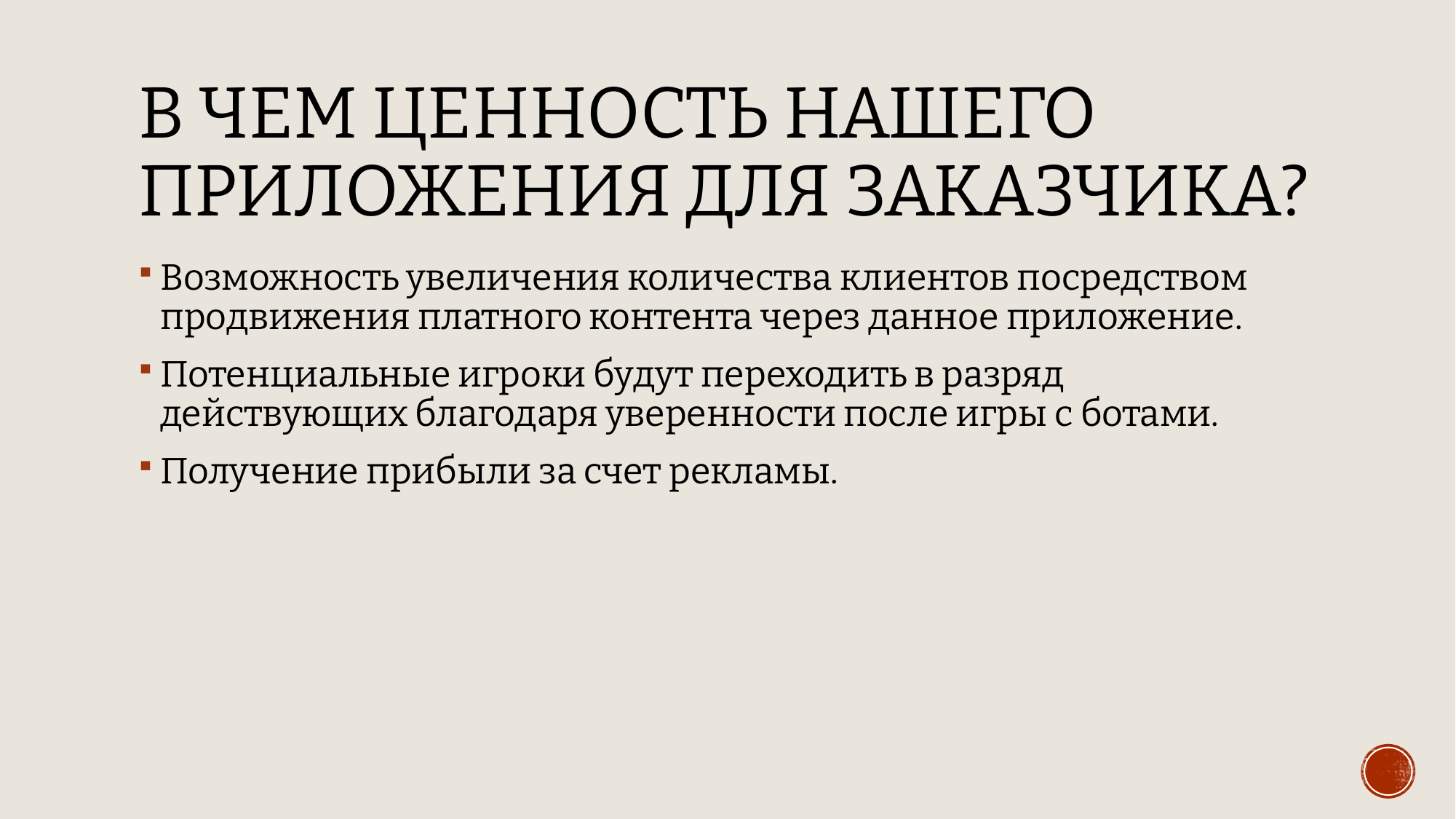

# В чем ценность нашего приложения для заказчика?
Возможность увеличения количества клиентов посредством продвижения платного контента через данное приложение.
Потенциальные игроки будут переходить в разряд действующих благодаря уверенности после игры с ботами.
Получение прибыли за счет рекламы.